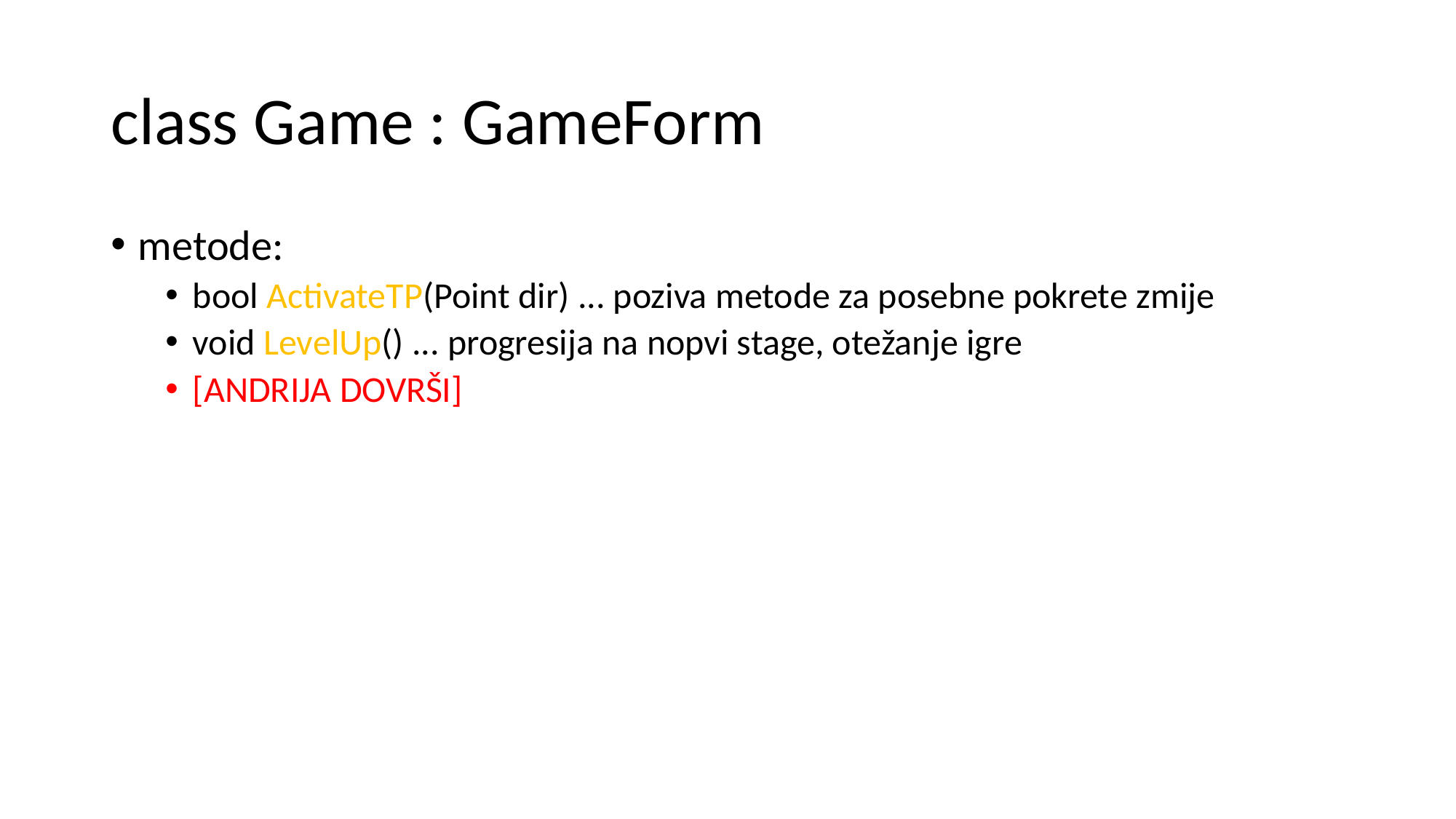

# class Game : GameForm
metode:
bool ActivateTP(Point dir) ... poziva metode za posebne pokrete zmije
void LevelUp() ... progresija na nopvi stage, otežanje igre
[ANDRIJA DOVRŠI]